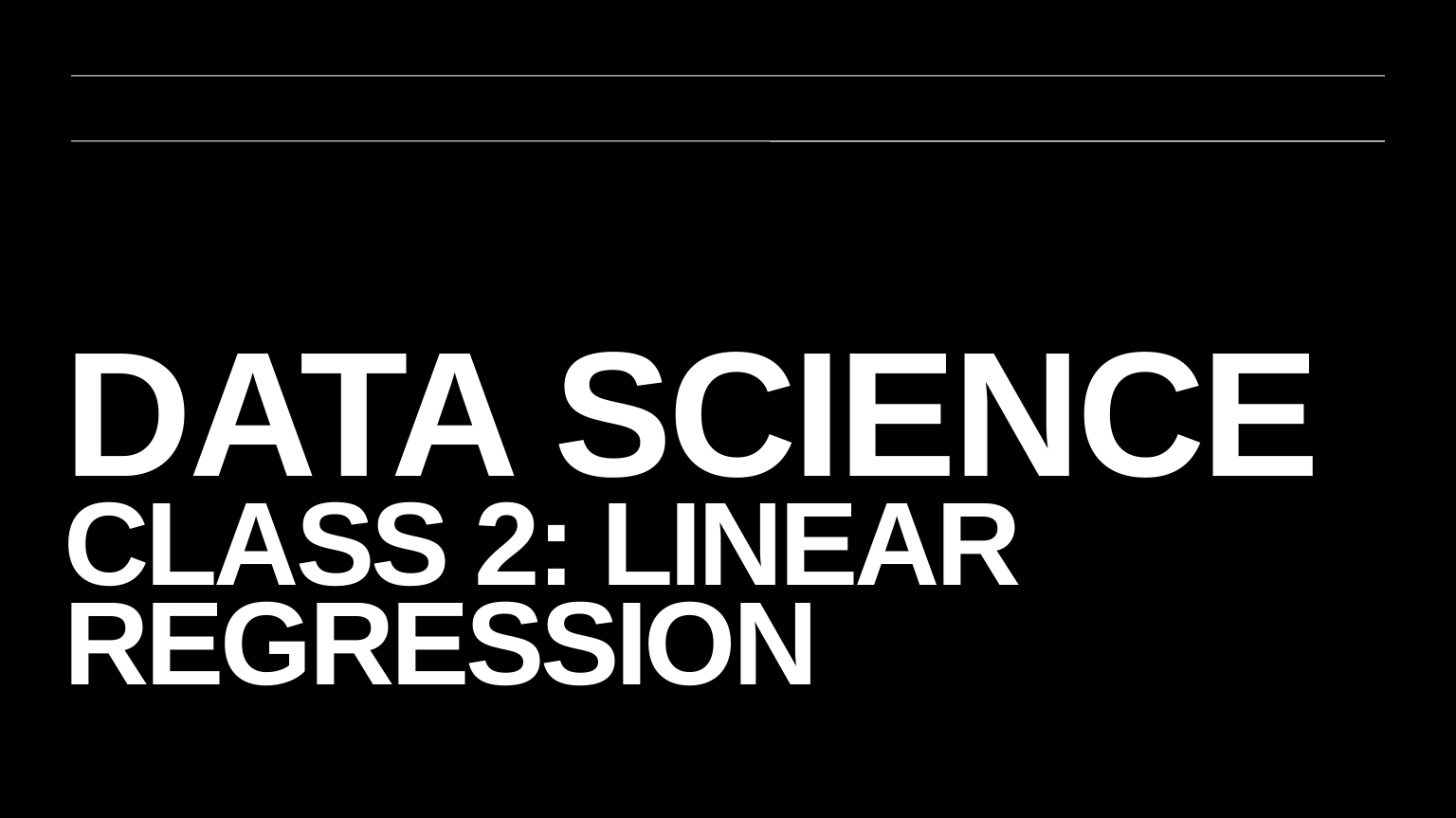

# DATA SCIENCE Class 2: Linear regression